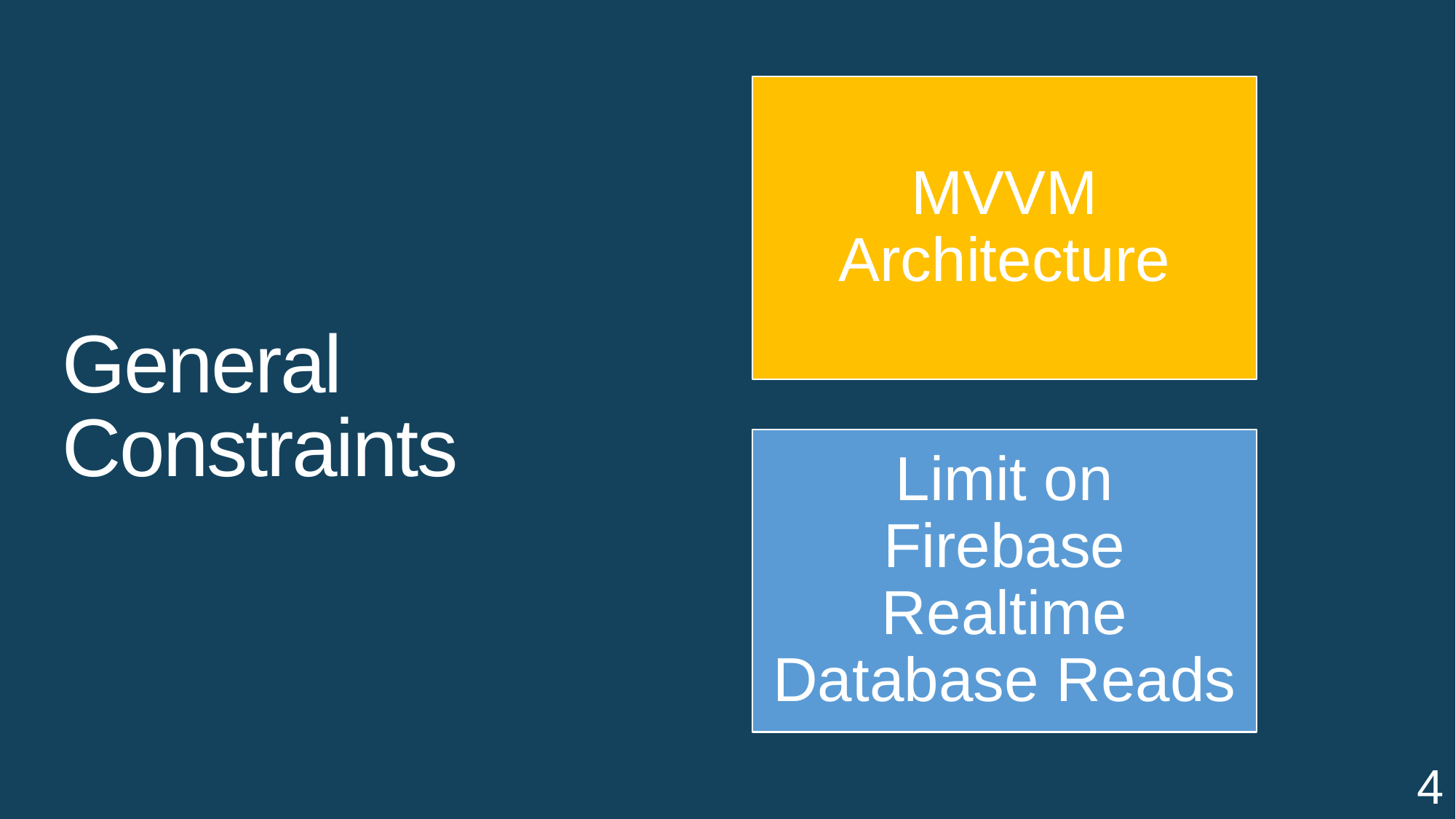

MVVM Architecture
Limit on Firebase Realtime Database Reads
# General Constraints
4